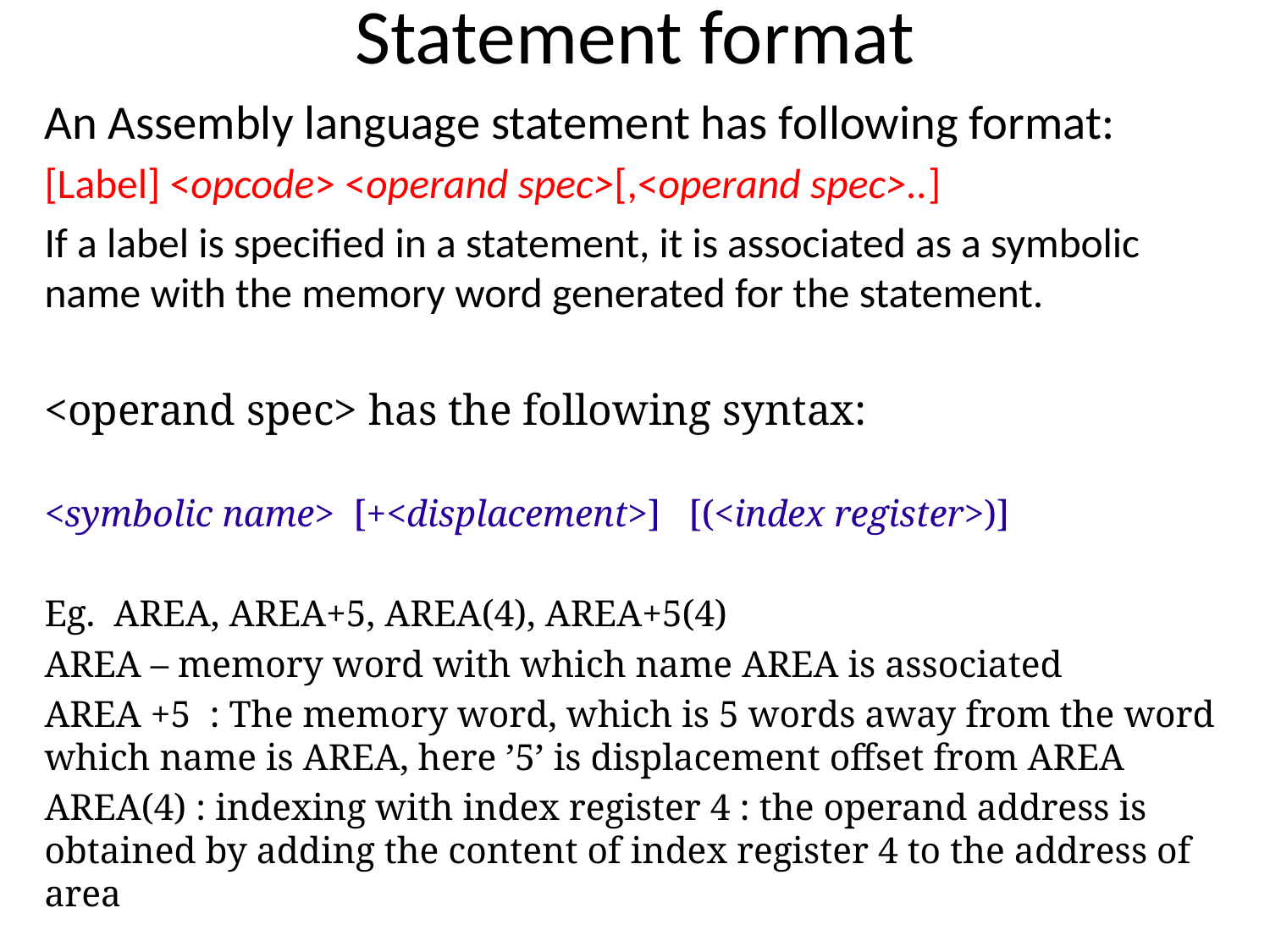

# Statement format
An Assembly language statement has following format:
[Label] <opcode> <operand spec>[,<operand spec>..]
If a label is specified in a statement, it is associated as a symbolic name with the memory word generated for the statement.

<operand spec> has the following syntax:

<symbolic name>  [+<displacement>]   [(<index register>)]

Eg.  AREA, AREA+5, AREA(4), AREA+5(4)
AREA – memory word with which name AREA is associated
AREA +5  : The memory word, which is 5 words away from the word which name is AREA, here ’5’ is displacement offset from AREA
AREA(4) : indexing with index register 4 : the operand address is obtained by adding the content of index register 4 to the address of area